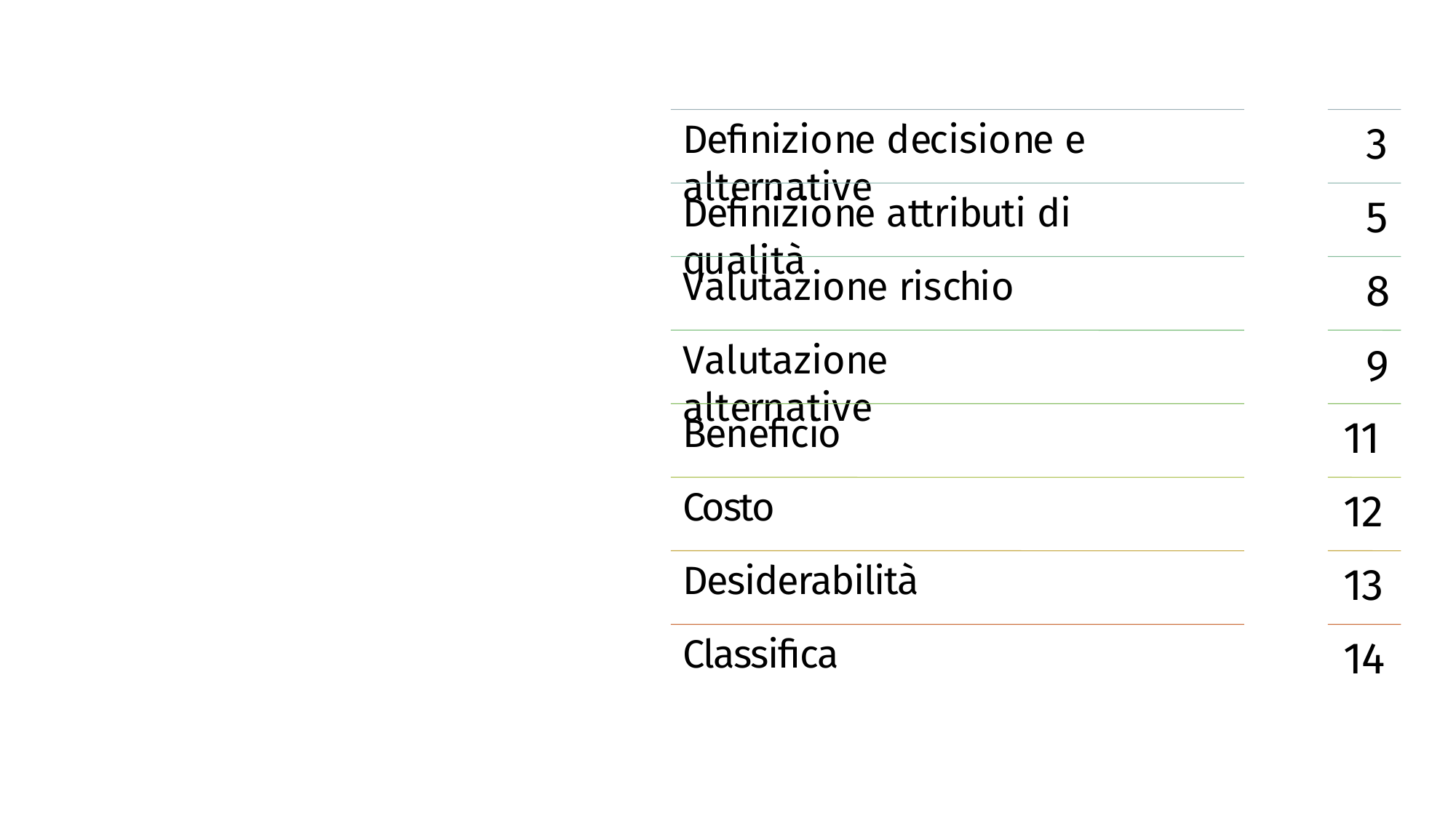

Definizione decisione e alternative
3

Definizione attributi di qualità
5

Valutazione rischio
8

Valutazione alternative
9
INDICE

Beneficio
11

Costo
12

Desiderabilità
13

Classifica
14
2